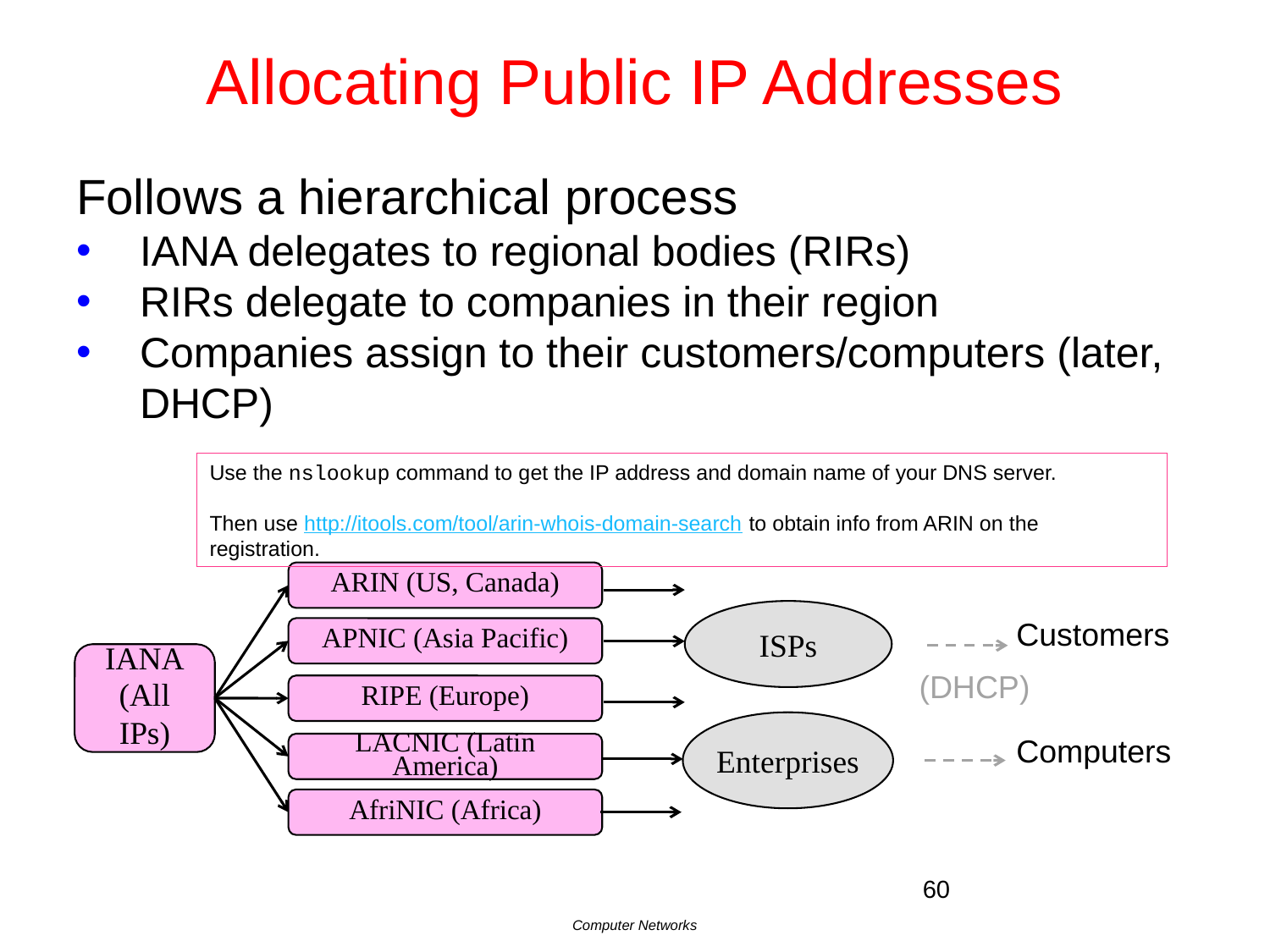

# Allocating Public IP Addresses
Follows a hierarchical process
IANA delegates to regional bodies (RIRs)
RIRs delegate to companies in their region
Companies assign to their customers/computers (later, DHCP)
Use the nslookup command to get the IP address and domain name of your DNS server.

Then use http://itools.com/tool/arin-whois-domain-search to obtain info from ARIN on the registration.
ARIN (US, Canada)
APNIC (Asia Pacific)
IANA
(All IPs)
RIPE (Europe)
LACNIC (Latin America)
AfriNIC (Africa)
ISPs
Customers
(DHCP)
Enterprises
Computers
60
Computer Networks